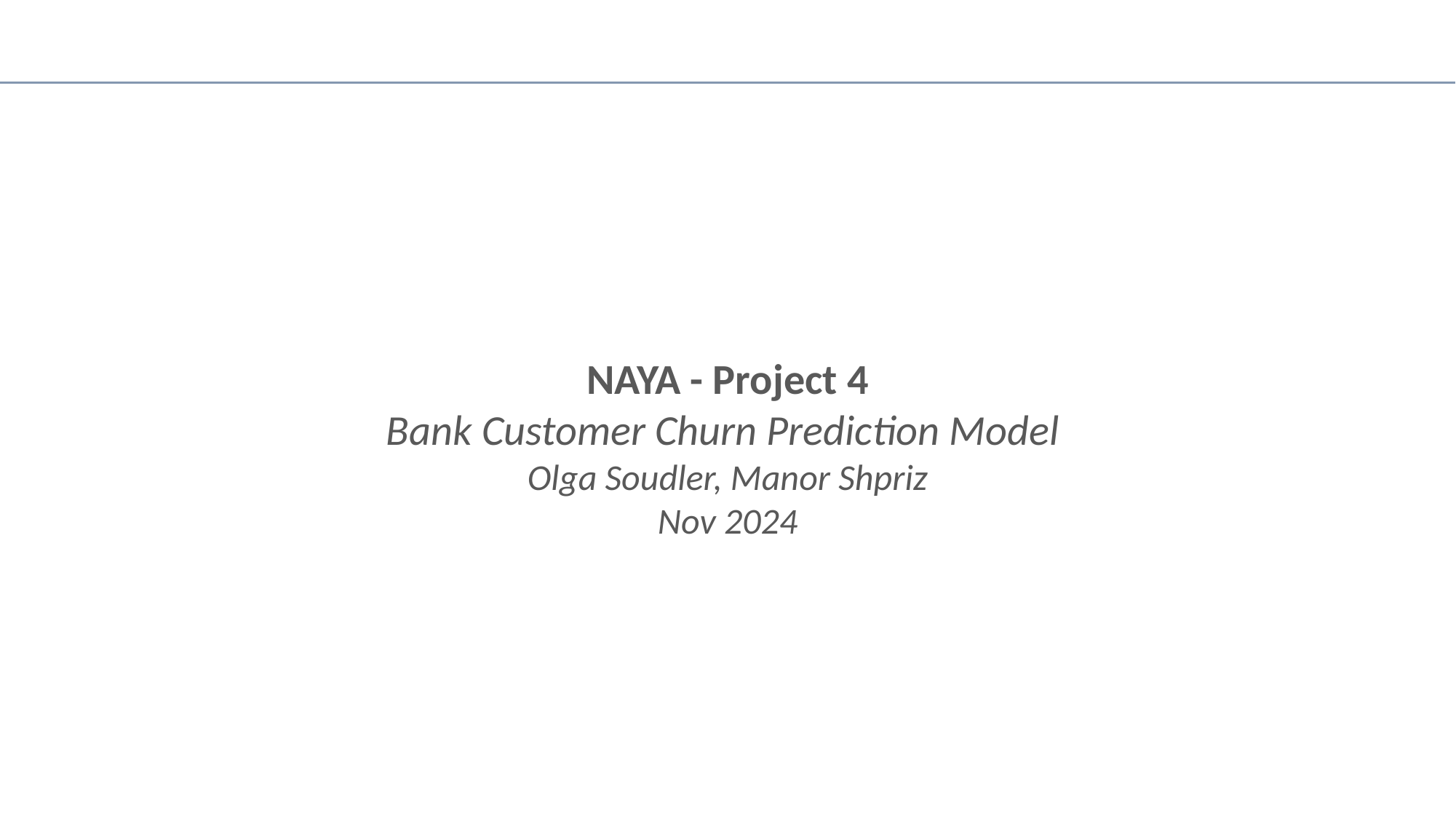

NAYA - Project 4
Bank Customer Churn Prediction Model
Olga Soudler, Manor Shpriz
Nov 2024